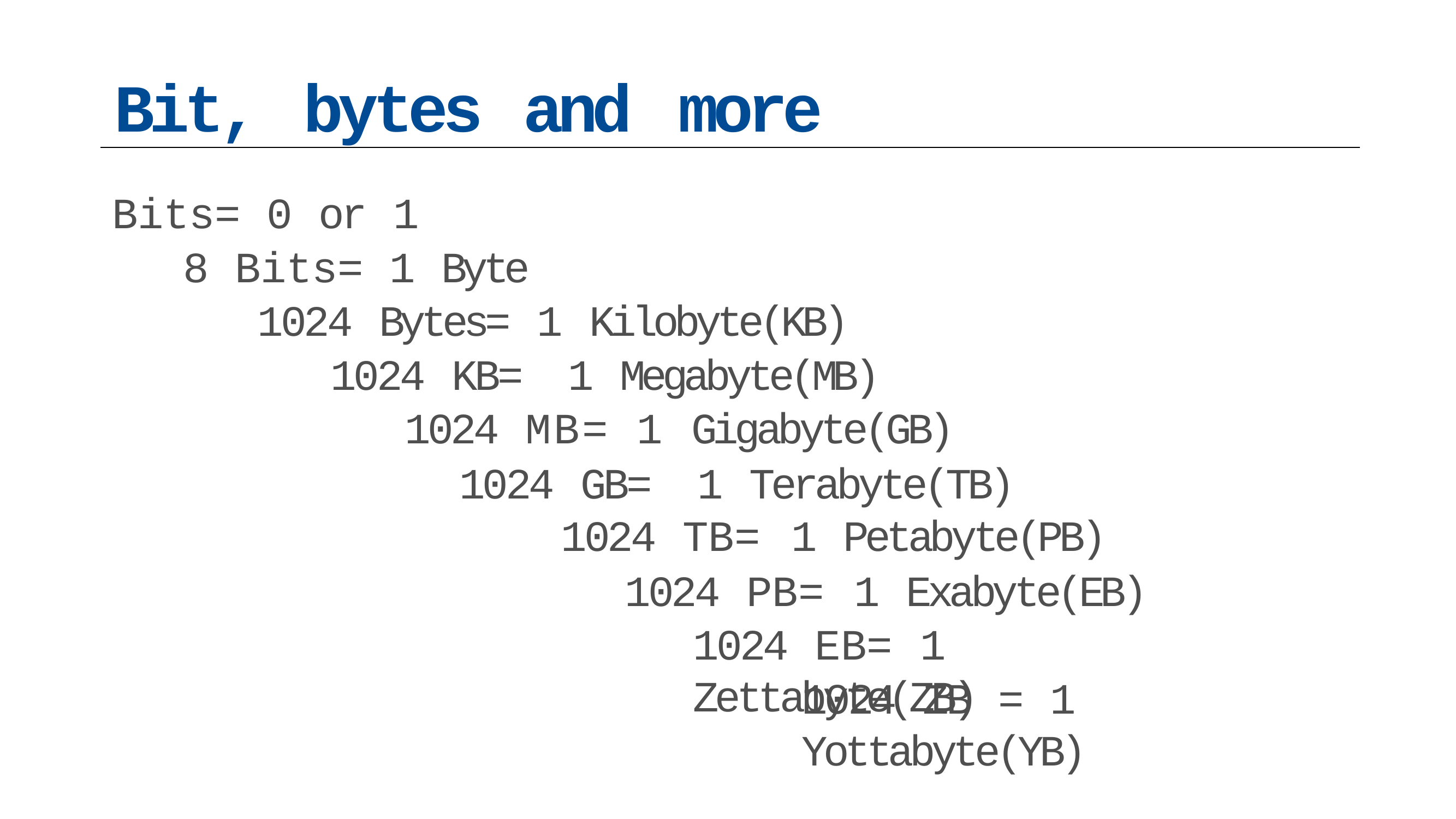

# Bit, bytes and more

Bits= 0 or 1
8 Bits= 1 Byte
1024 Bytes= 1 Kilobyte(KB)
1024 KB=  1 Megabyte(MB)
1024 MB= 1 Gigabyte(GB)
1024 GB=  1 Terabyte(TB)
1024 TB= 1 Petabyte(PB)
1024 PB= 1 Exabyte(EB)
1024 EB= 1 Zettabyte(ZB)
1024 ZB = 1 Yottabyte(YB)